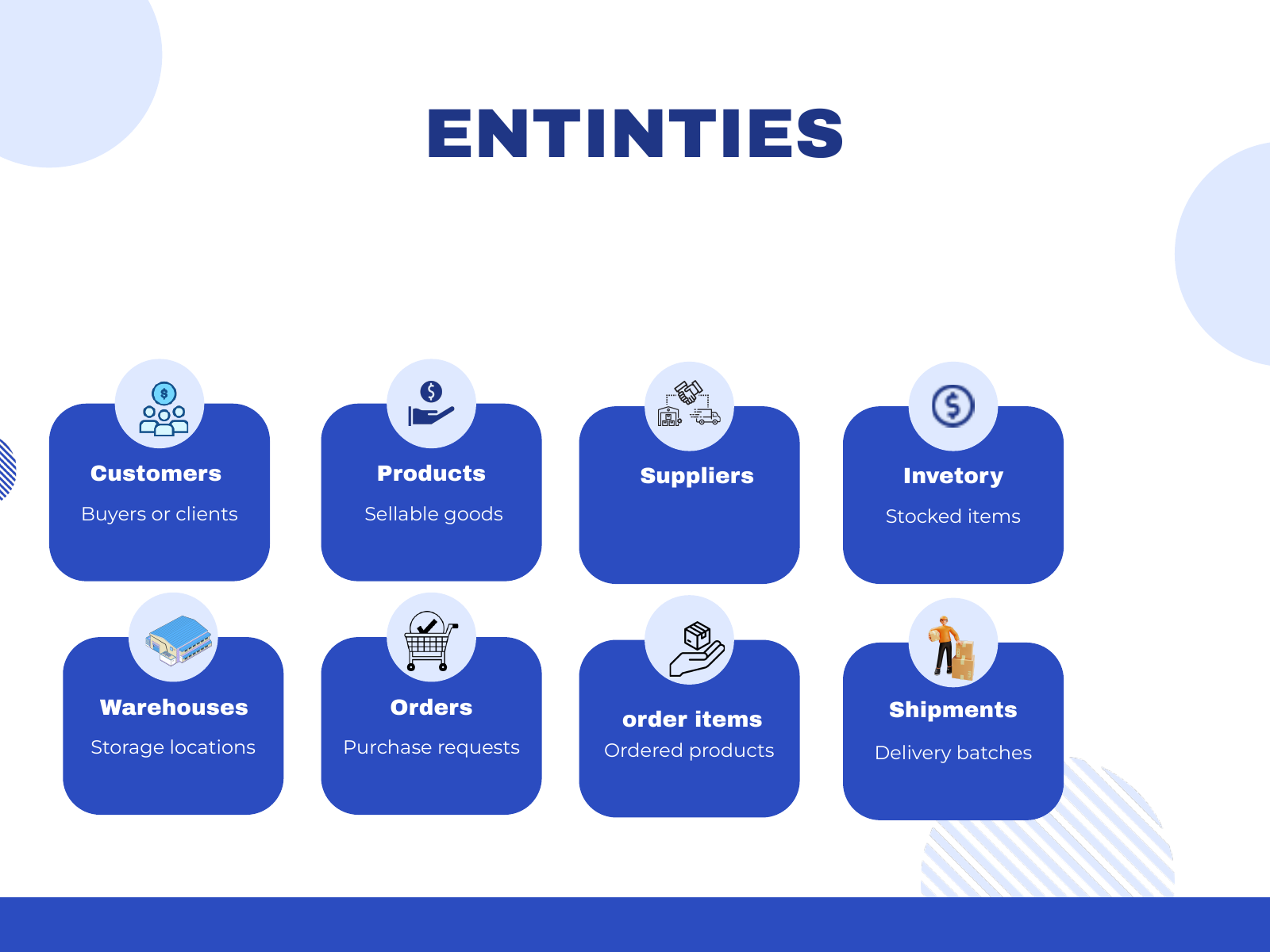

ENTINTIES

Customers
Products
Suppliers
Invetory
Buyers or clients
 Sellable goods
Stocked items

Warehouses
Orders
Shipments
order items
Storage locations
Purchase requests
Ordered products
Delivery batches